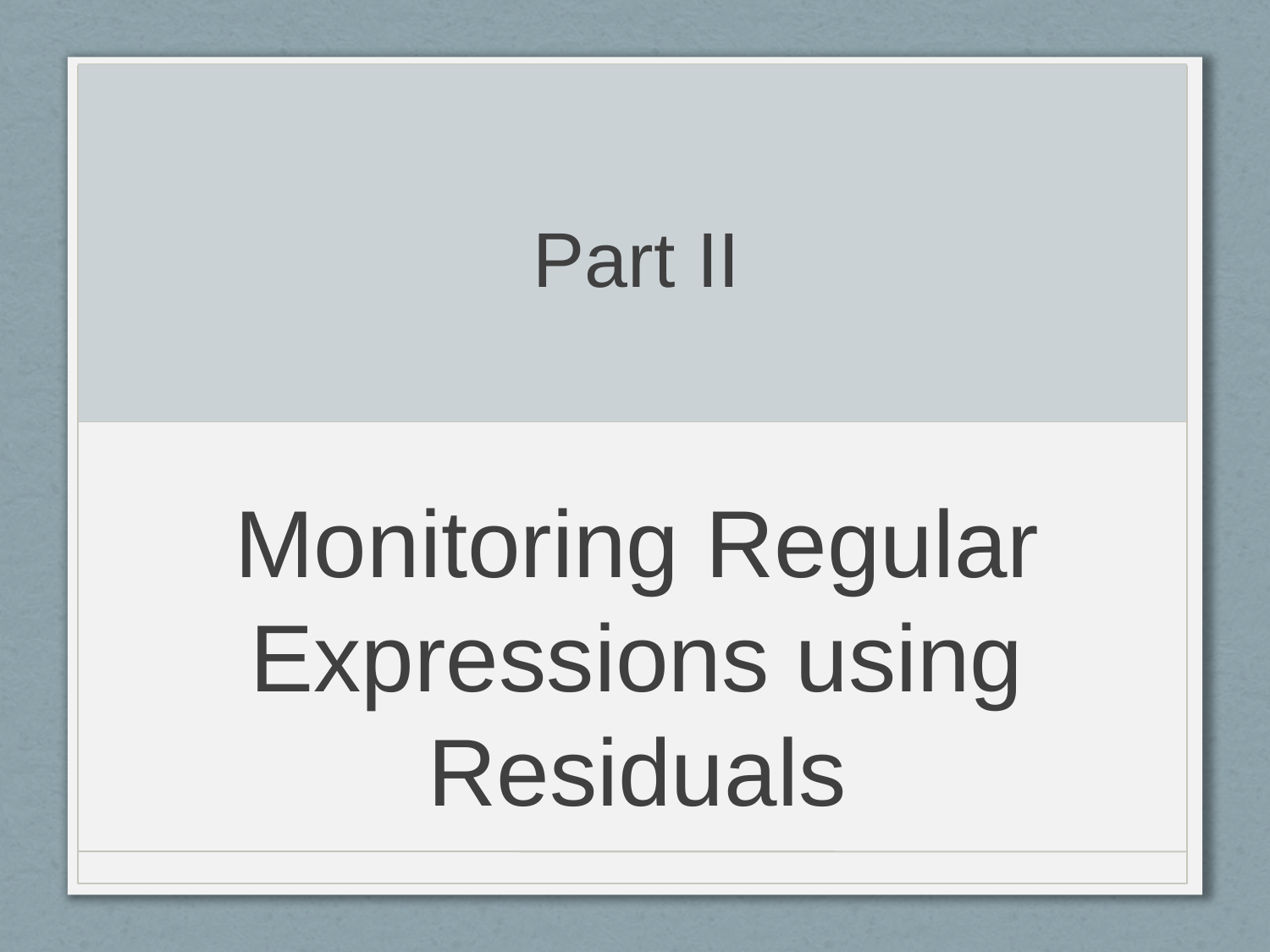

# Part II
Monitoring Regular Expressions using Residuals